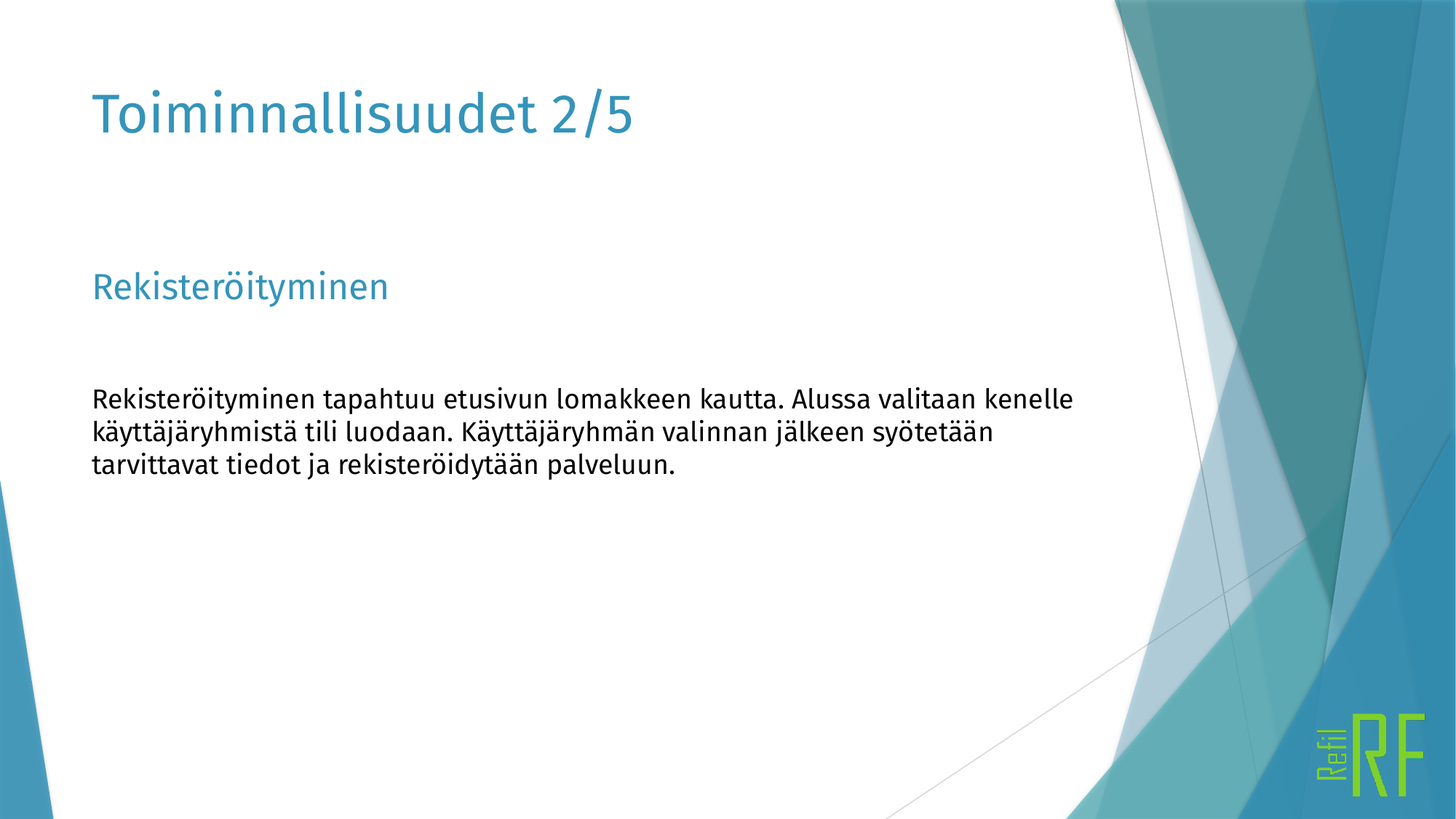

# Toiminnallisuudet 2/5
Rekisteröityminen

Rekisteröityminen tapahtuu etusivun lomakkeen kautta. Alussa valitaan kenelle käyttäjäryhmistä tili luodaan. Käyttäjäryhmän valinnan jälkeen syötetään tarvittavat tiedot ja rekisteröidytään palveluun.